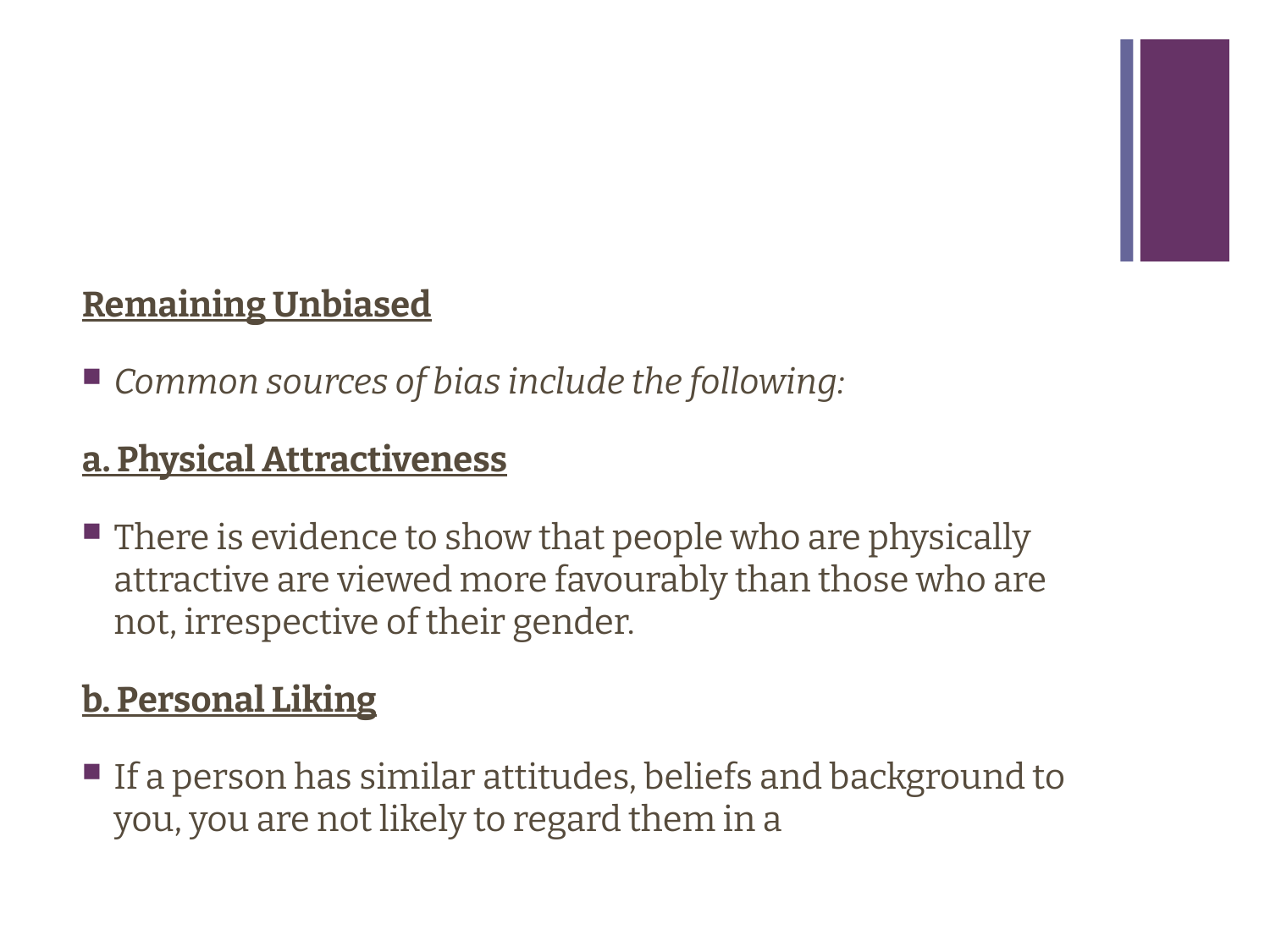

#
Remaining Unbiased
Common sources of bias include the following:
a. Physical Attractiveness
There is evidence to show that people who are physically attractive are viewed more favourably than those who are not, irrespective of their gender.
b. Personal Liking
If a person has similar attitudes, beliefs and background to you, you are not likely to regard them in a